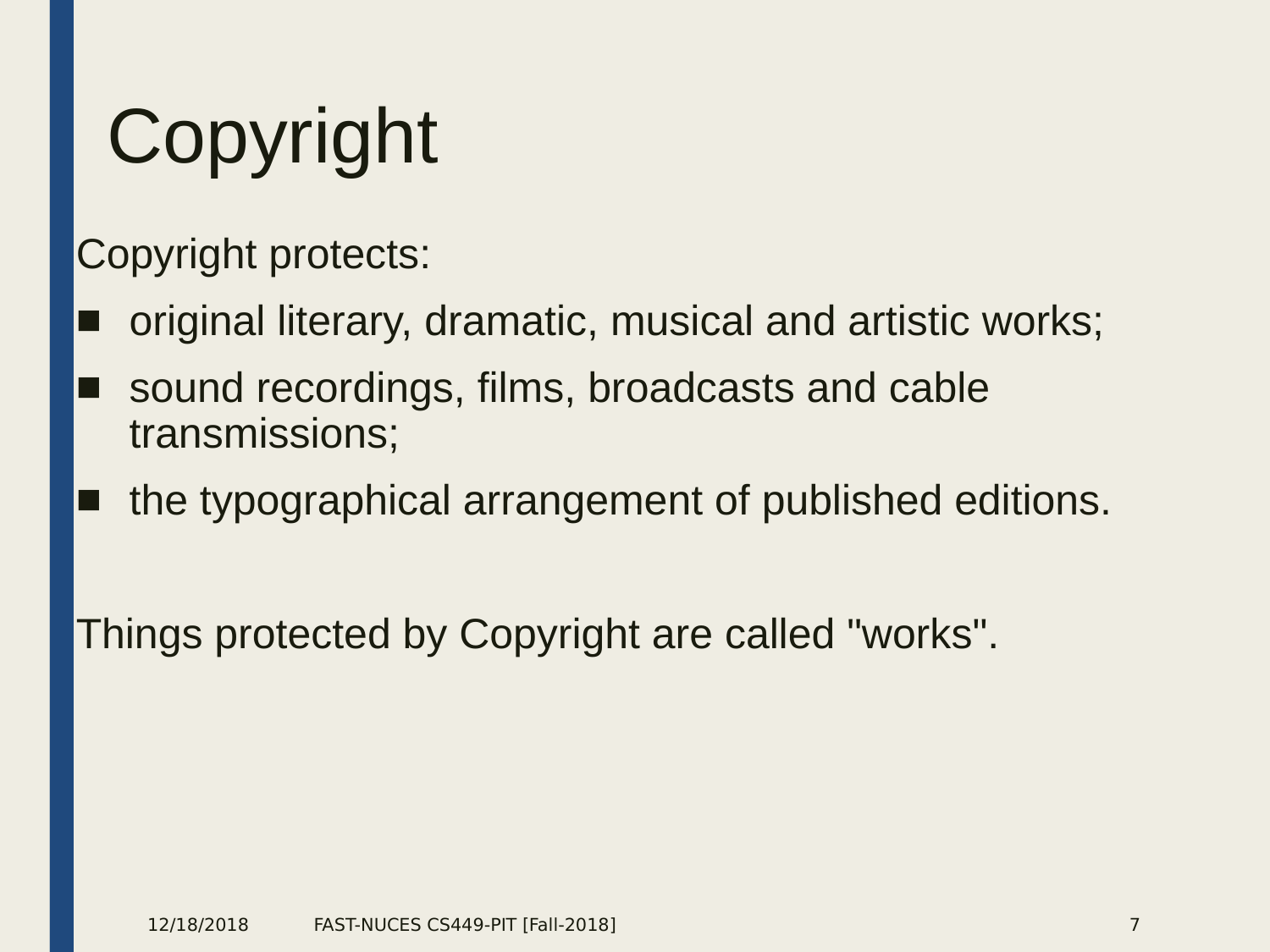

Copyright
Copyright protects:
original literary, dramatic, musical and artistic works;
sound recordings, films, broadcasts and cable transmissions;
the typographical arrangement of published editions.

Things protected by Copyright are called "works".

12/18/2018
FAST-NUCES CS449-PIT [Fall-2018]
7